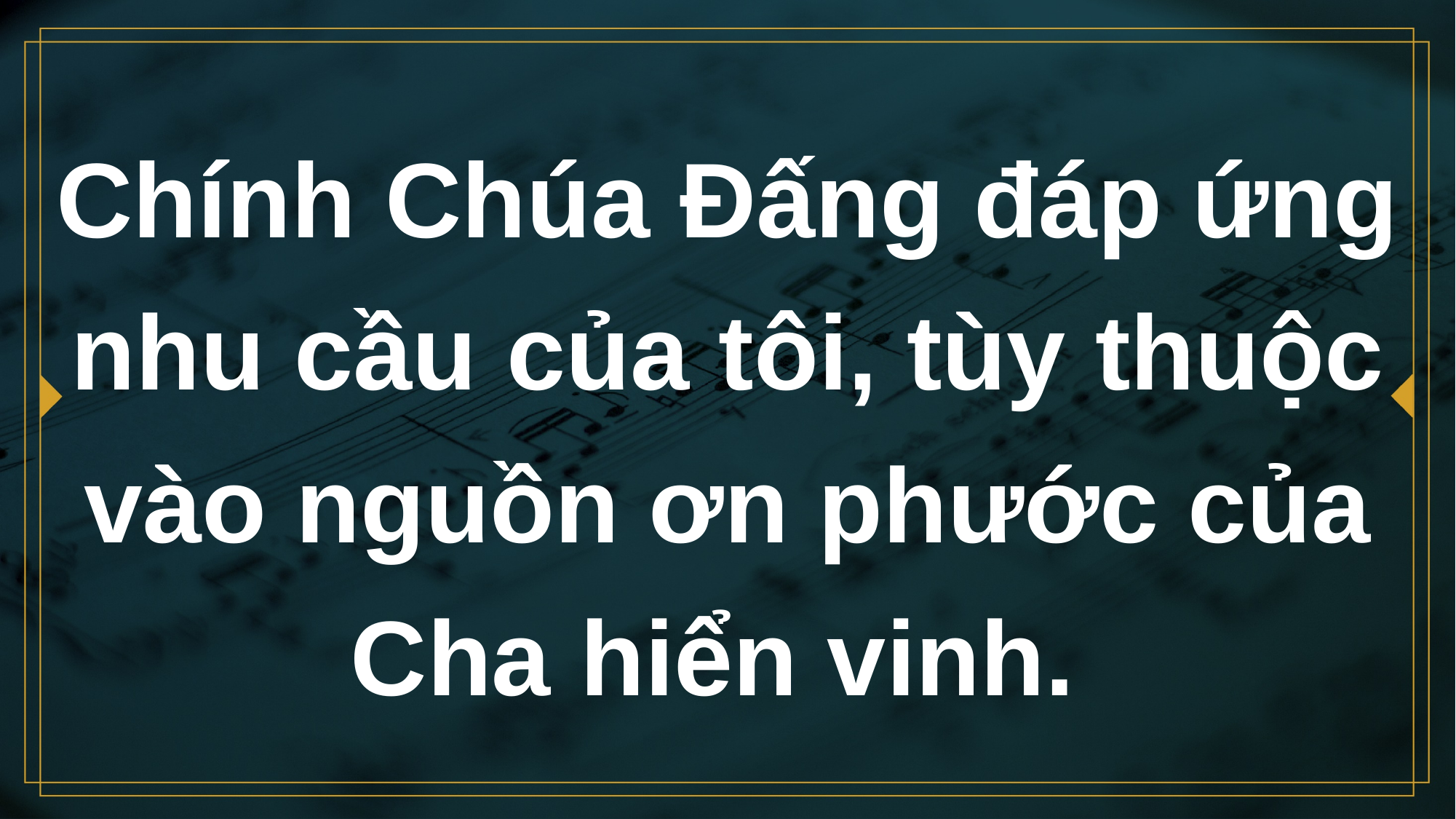

# Chính Chúa Đấng đáp ứng nhu cầu của tôi, tùy thuộc vào nguồn ơn phước của Cha hiển vinh.